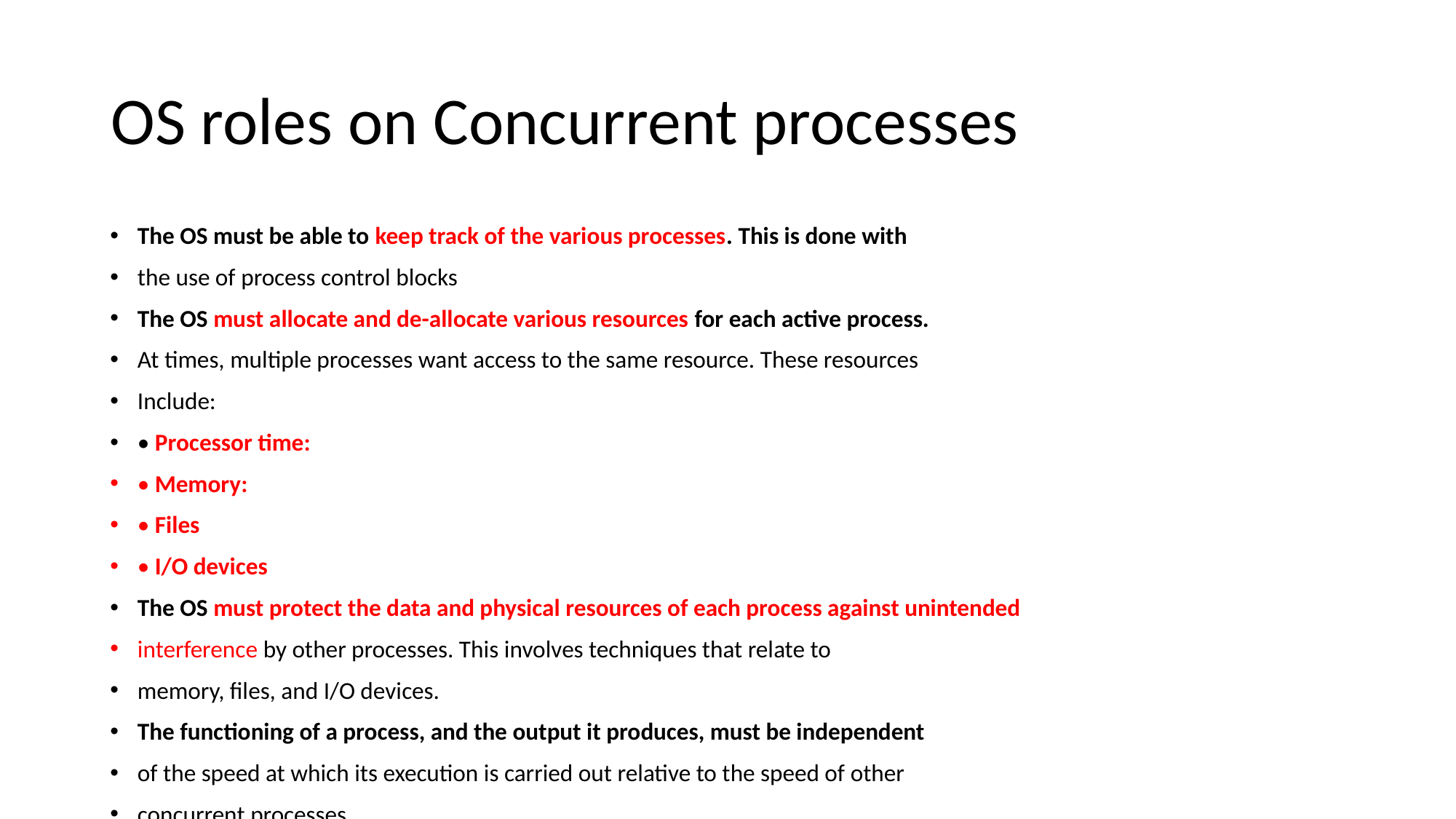

# OS roles on Concurrent processes
The OS must be able to keep track of the various processes. This is done with
the use of process control blocks
The OS must allocate and de-allocate various resources for each active process.
At times, multiple processes want access to the same resource. These resources
Include:
• Processor time:
• Memory:
• Files
• I/O devices
The OS must protect the data and physical resources of each process against unintended
interference by other processes. This involves techniques that relate to
memory, files, and I/O devices.
The functioning of a process, and the output it produces, must be independent
of the speed at which its execution is carried out relative to the speed of other
concurrent processes